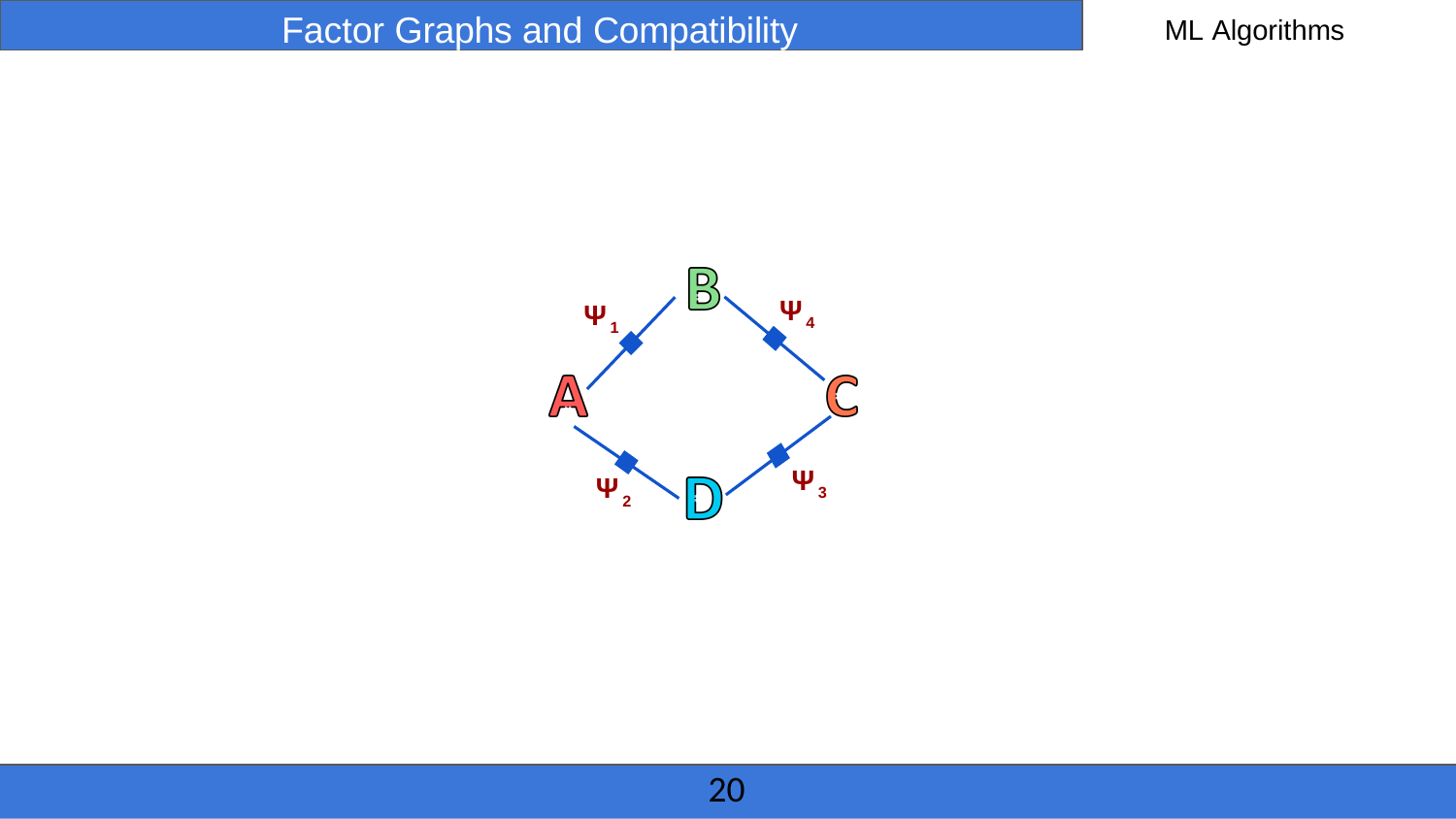

Factor Graphs and Compatibility
ML Algorithms

Ψ4
Ψ1
Ψ3
Ψ2

20